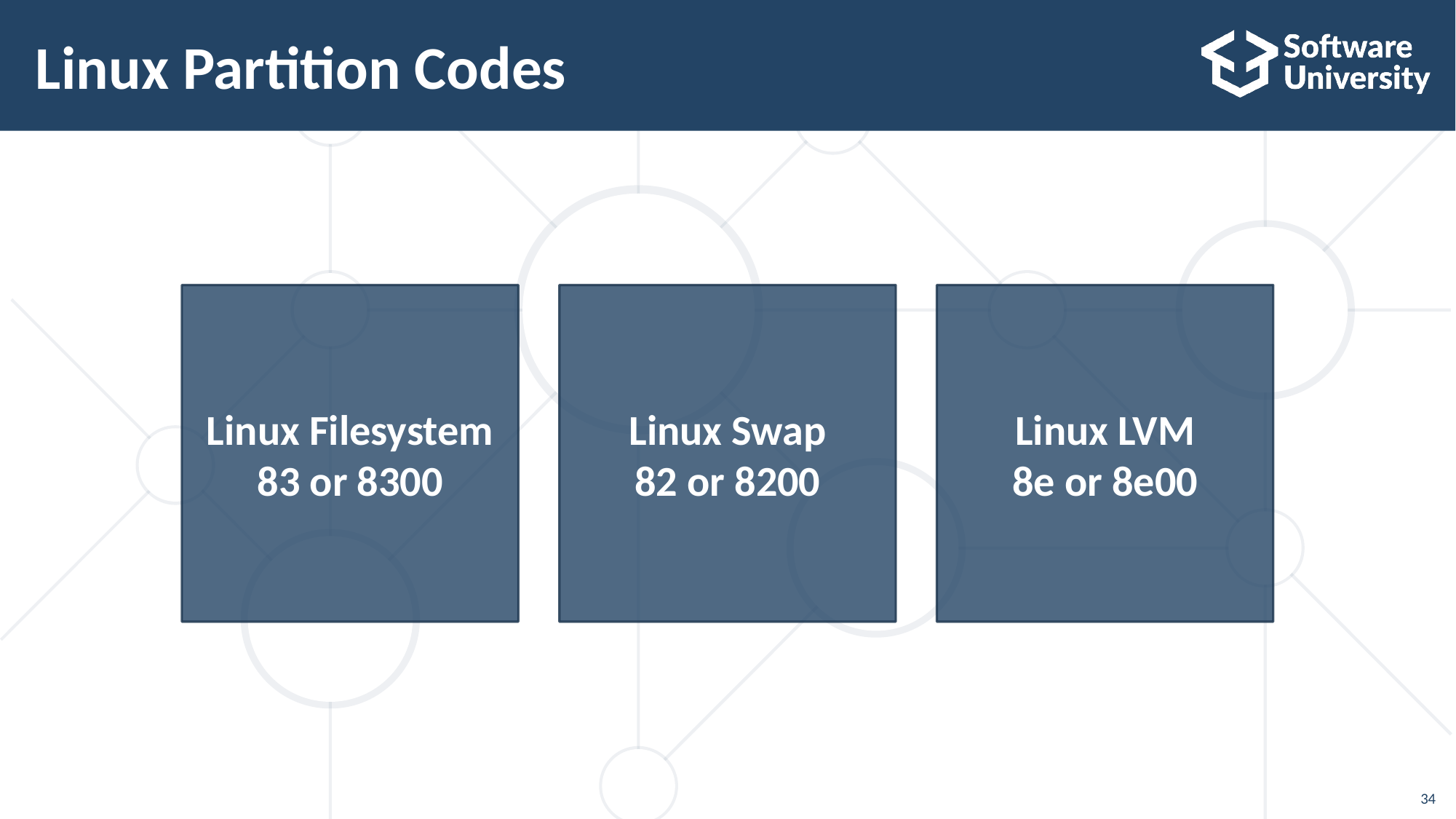

# Linux Partition Codes
Linux Filesystem
83 or 8300
Linux Swap
82 or 8200
Linux LVM
8e or 8e00
34